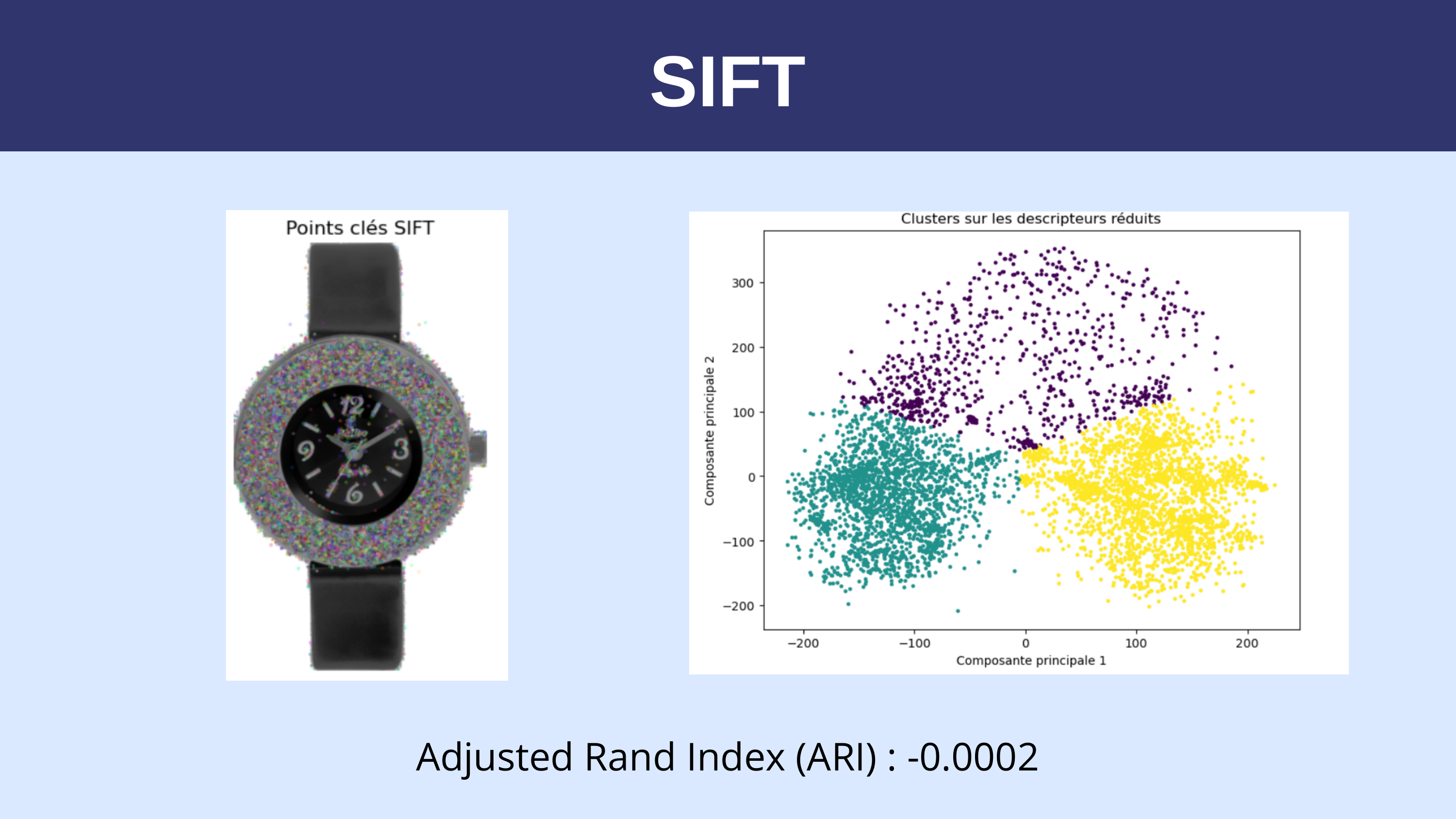

SIFT

Adjusted Rand Index (ARI) : -0.0002